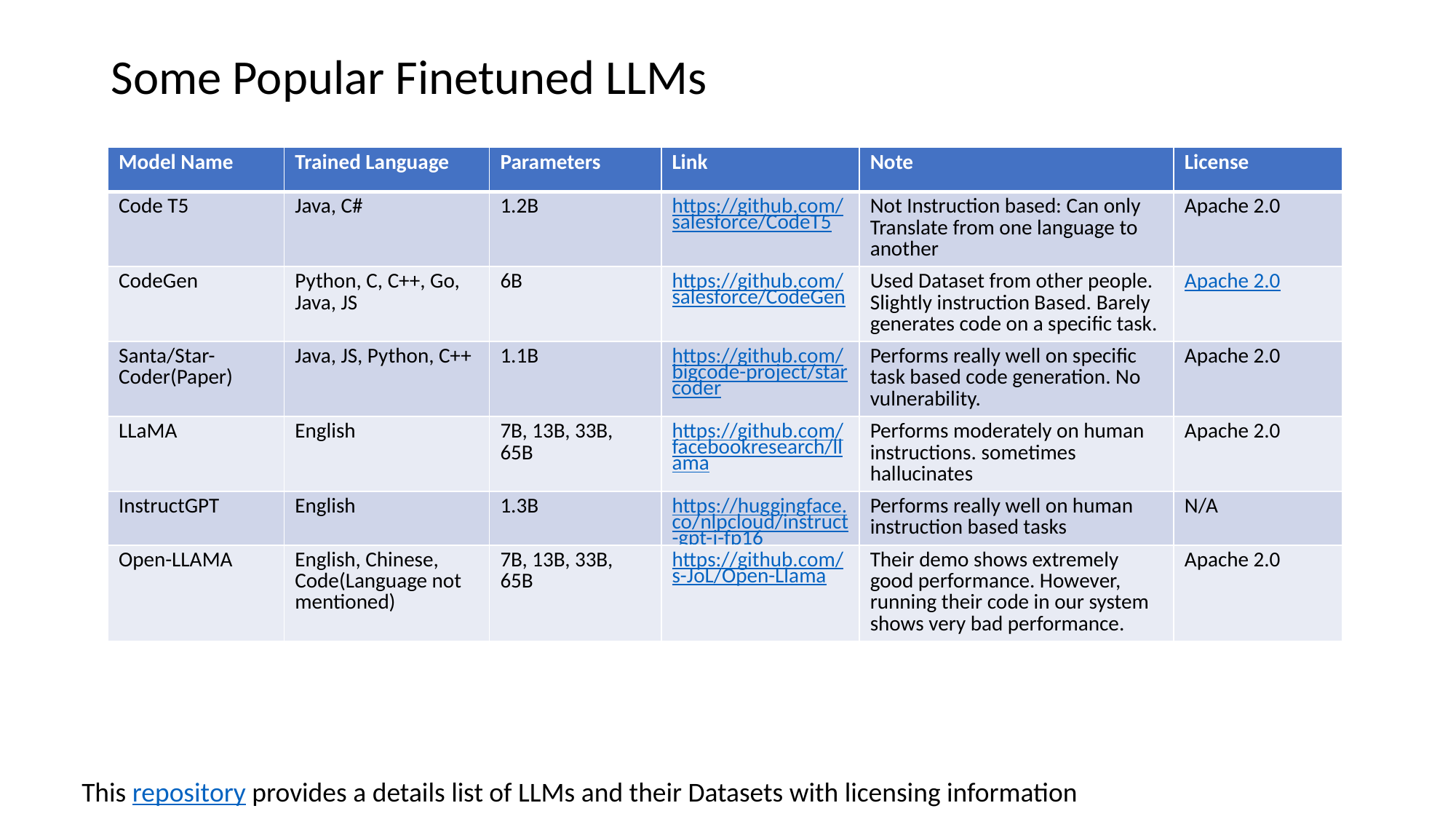

# Some Popular Finetuned LLMs
| Model Name | Trained Language | Parameters | Link | Note | License |
| --- | --- | --- | --- | --- | --- |
| Code T5 | Java, C# | 1.2B | https://github.com/salesforce/CodeT5 | Not Instruction based: Can only Translate from one language to another | Apache 2.0 |
| CodeGen | Python, C, C++, Go, Java, JS | 6B | https://github.com/salesforce/CodeGen | Used Dataset from other people. Slightly instruction Based. Barely generates code on a specific task. | Apache 2.0 |
| Santa/Star-Coder(Paper) | Java, JS, Python, C++ | 1.1B | https://github.com/bigcode-project/starcoder | Performs really well on specific task based code generation. No vulnerability. | Apache 2.0 |
| LLaMA | English | 7B, 13B, 33B, 65B | https://github.com/facebookresearch/llama | Performs moderately on human instructions. sometimes hallucinates | Apache 2.0 |
| InstructGPT | English | 1.3B | https://huggingface.co/nlpcloud/instruct-gpt-j-fp16 | Performs really well on human instruction based tasks | N/A |
| Open-LLAMA | English, Chinese, Code(Language not mentioned) | 7B, 13B, 33B, 65B | https://github.com/s-JoL/Open-Llama | Their demo shows extremely good performance. However, running their code in our system shows very bad performance. | Apache 2.0 |
This repository provides a details list of LLMs and their Datasets with licensing information